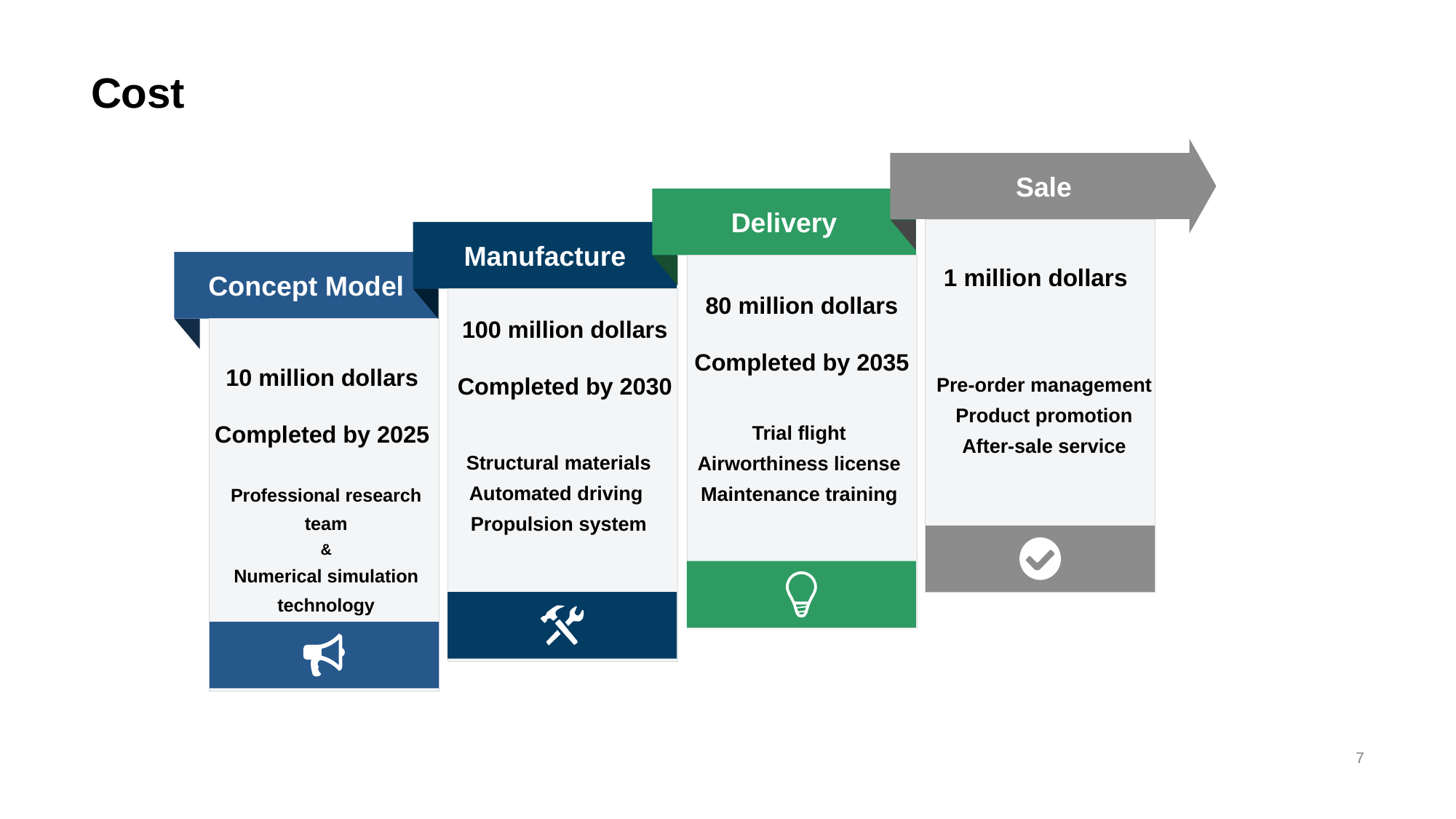

# Cost
Sale
Delivery

Manufacture
Concept Model

1 million dollars

80 million dollars

Completed by 2035
100 million dollars

Completed by 2030
10 million dollars

Completed by 2025
Pre-order management
Product promotion
After-sale service
Trial flight
Airworthiness license
Maintenance training

Structural materials
Automated driving
Propulsion system
Professional research team
&
Numerical simulation technology
7